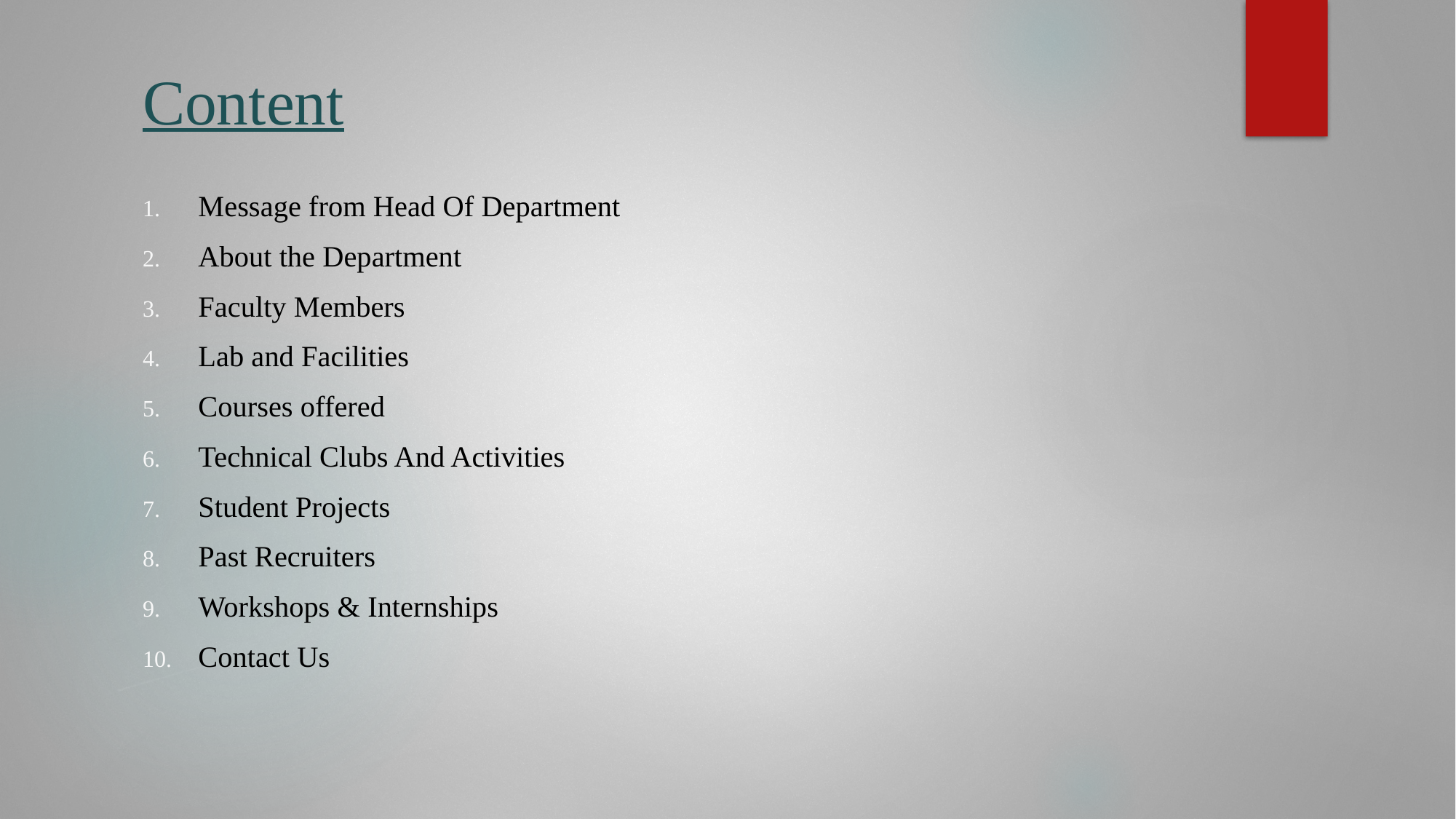

# Content
Message from Head Of Department
About the Department
Faculty Members
Lab and Facilities
Courses offered
Technical Clubs And Activities
Student Projects
Past Recruiters
Workshops & Internships
Contact Us